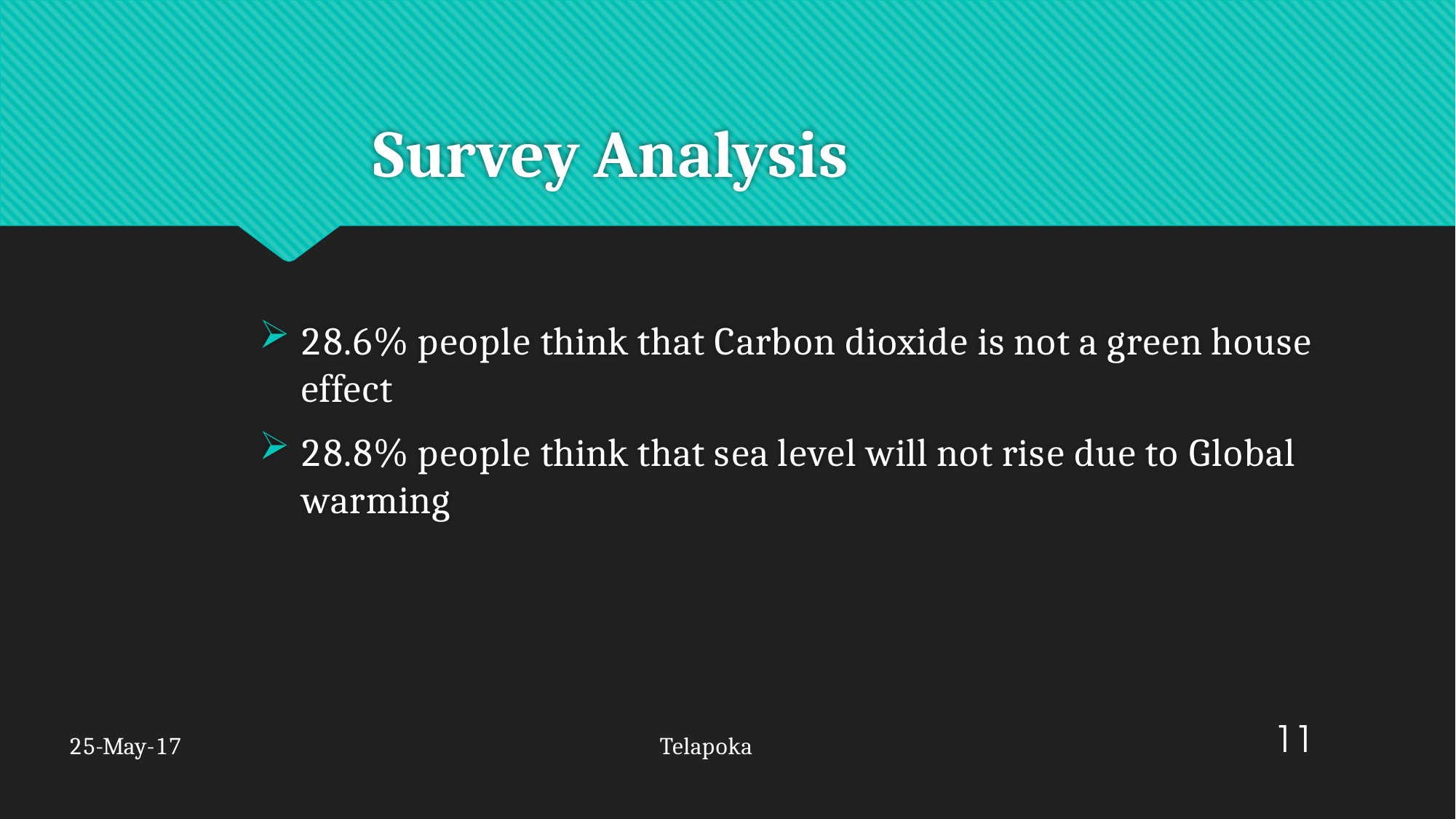

# Survey Analysis
28.6% people think that Carbon dioxide is not a green house effect
28.8% people think that sea level will not rise due to Global warming

11
25-May-17
Telapoka